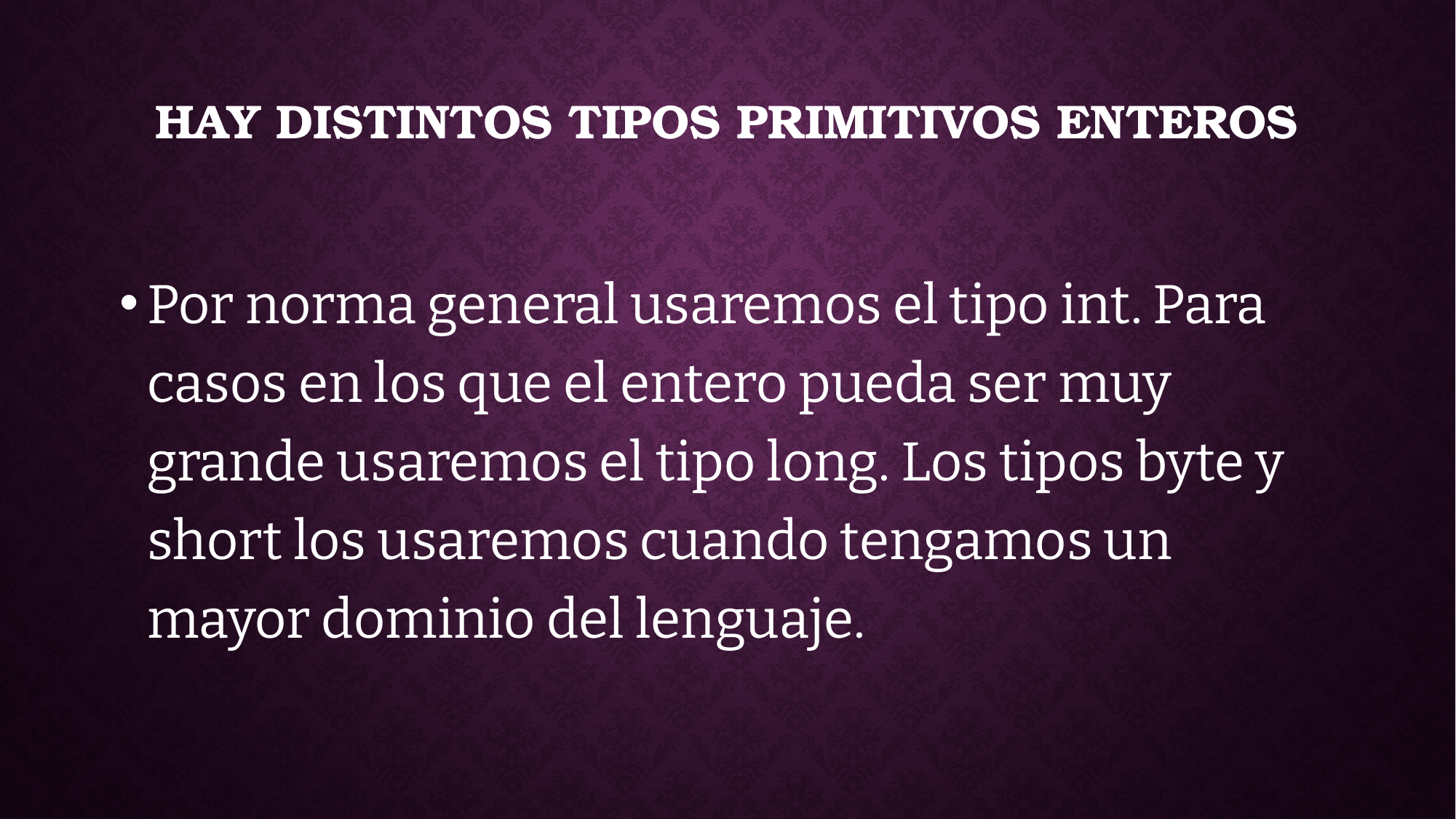

# Hay distintos tipos primitivos enteros
Por norma general usaremos el tipo int. Para casos en los que el entero pueda ser muy grande usaremos el tipo long. Los tipos byte y short los usaremos cuando tengamos un mayor dominio del lenguaje.